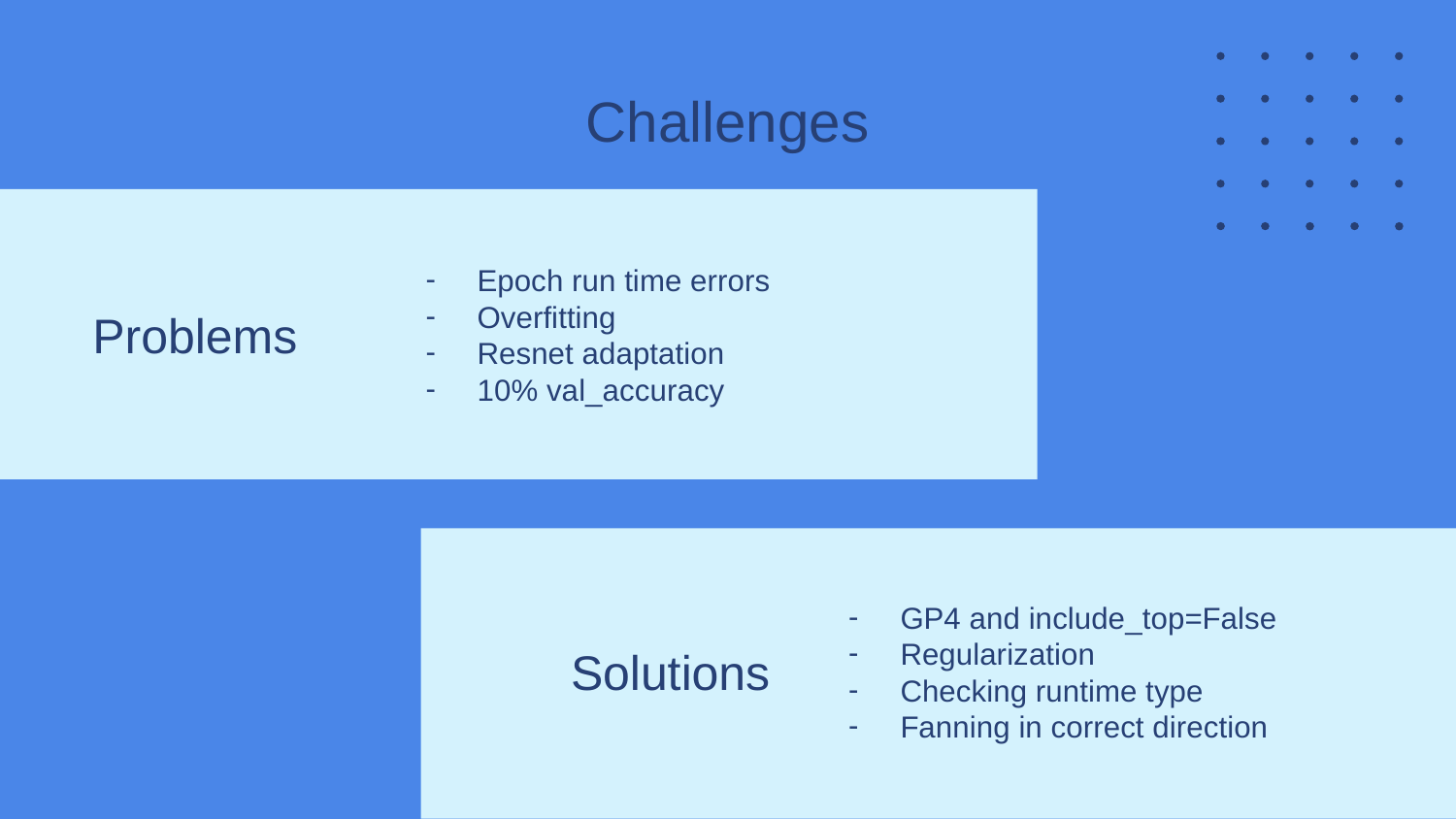

# Challenges
Problems
Epoch run time errors
Overfitting
Resnet adaptation
10% val_accuracy
Solutions
GP4 and include_top=False
Regularization
Checking runtime type
Fanning in correct direction